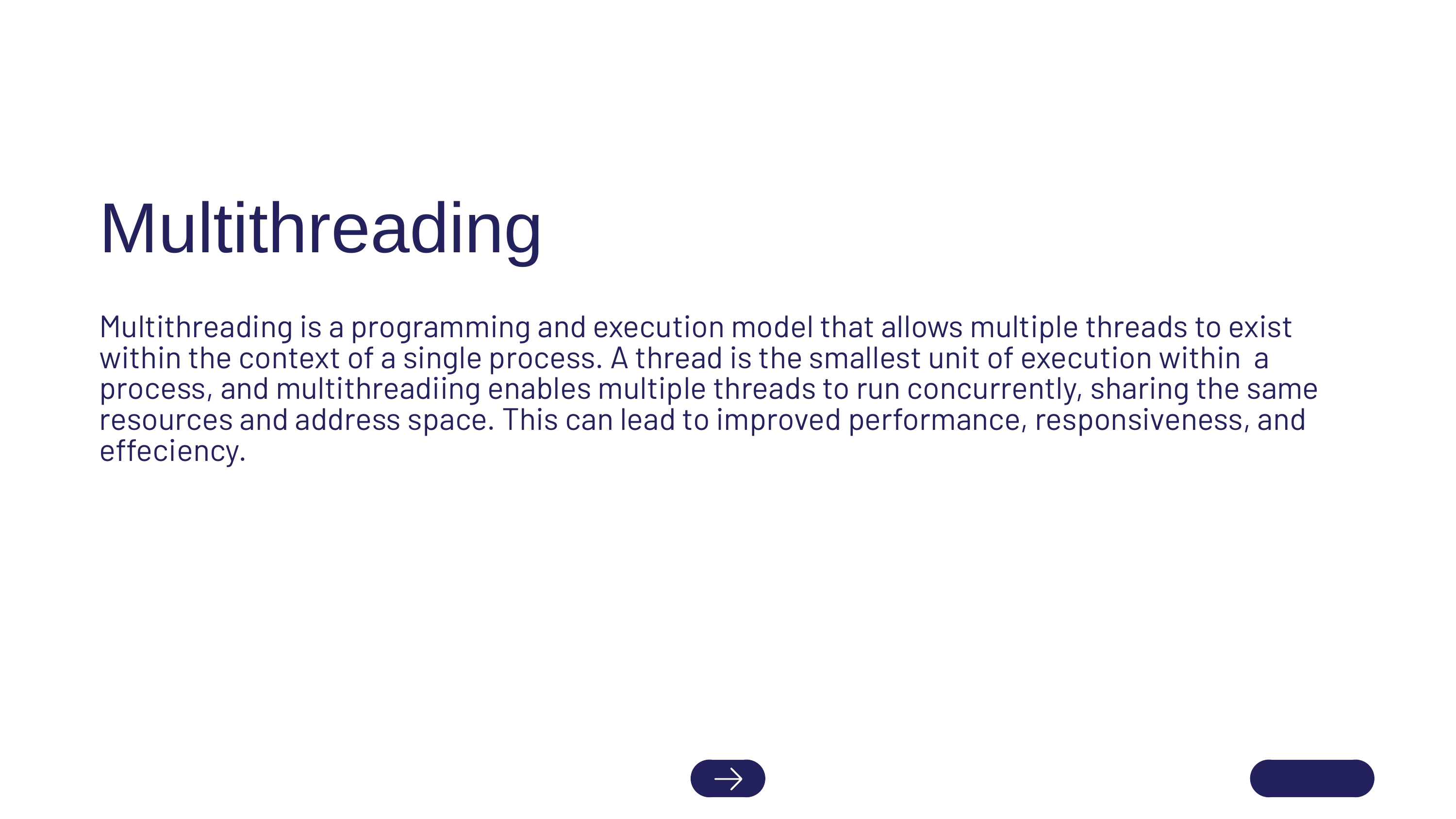

Multithreading
Multithreading is a programming and execution model that allows multiple threads to exist within the context of a single process. A thread is the smallest unit of execution within  a process, and multithreadiing enables multiple threads to run concurrently, sharing the same resources and address space. This can lead to improved performance, responsiveness, and effeciency.